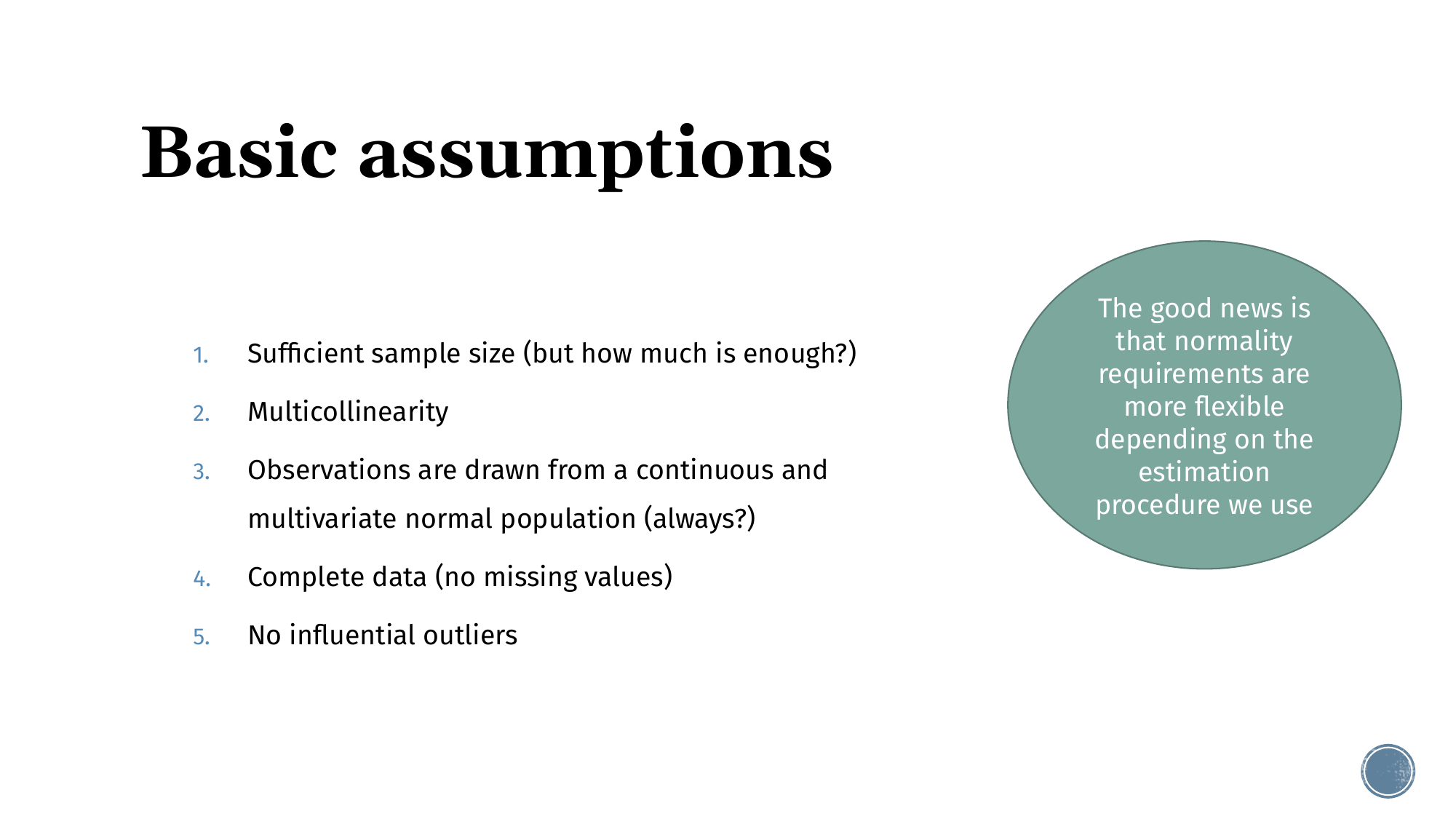

# Basic assumptions
The good news is that normality requirements are more flexible depending on the estimation procedure we use
Sufficient sample size (but how much is enough?)
Multicollinearity
Observations are drawn from a continuous and multivariate normal population (always?)
Complete data (no missing values)
No influential outliers